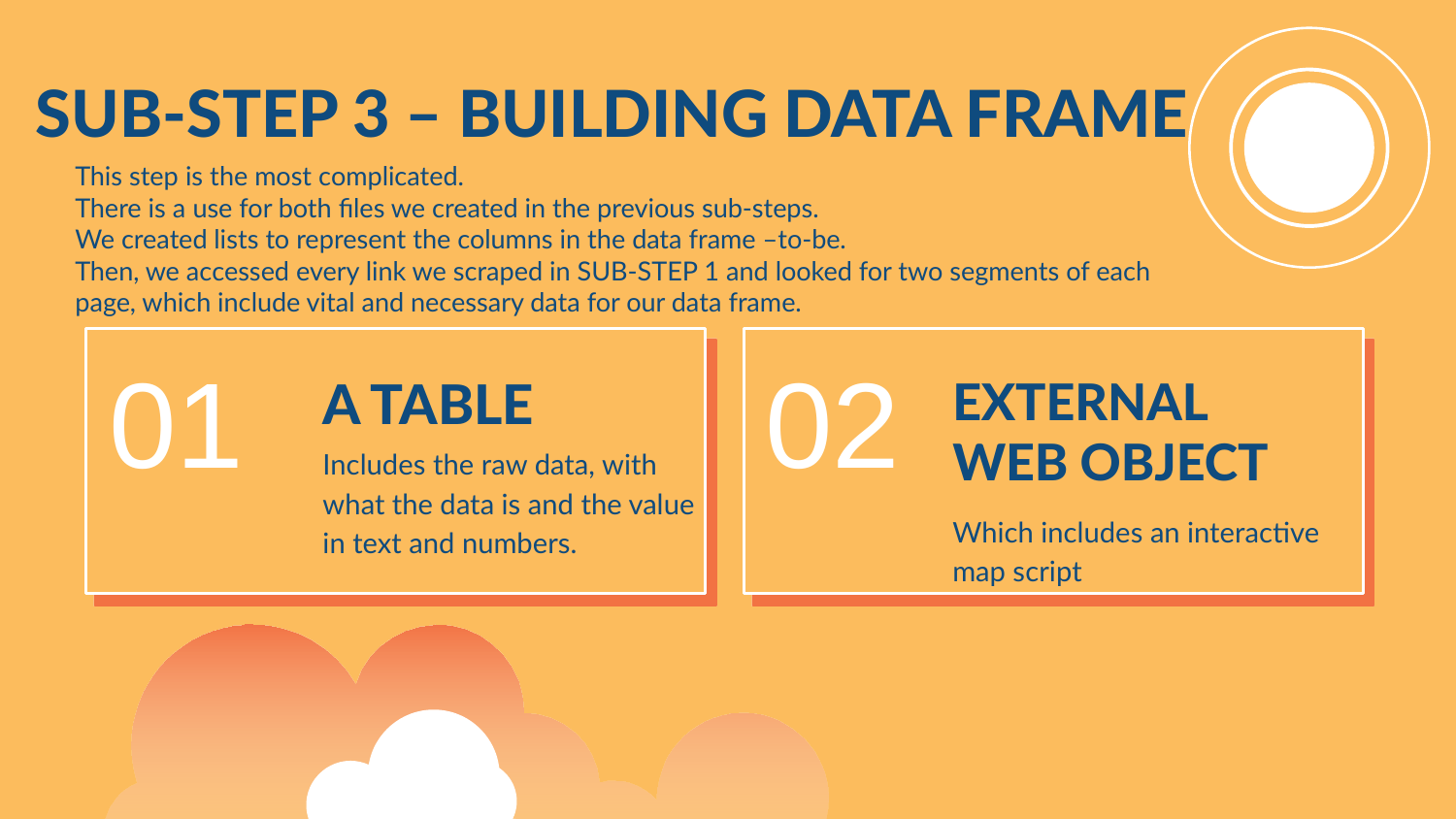

# SUB-STEP 3 – BUILDING DATA FRAME
This step is the most complicated.
There is a use for both files we created in the previous sub-steps.
We created lists to represent the columns in the data frame –to-be.
Then, we accessed every link we scraped in SUB-STEP 1 and looked for two segments of each page, which include vital and necessary data for our data frame.

01
02
A TABLE
EXTERNAL WEB OBJECT
Includes the raw data, with what the data is and the value in text and numbers.
Which includes an interactive map script